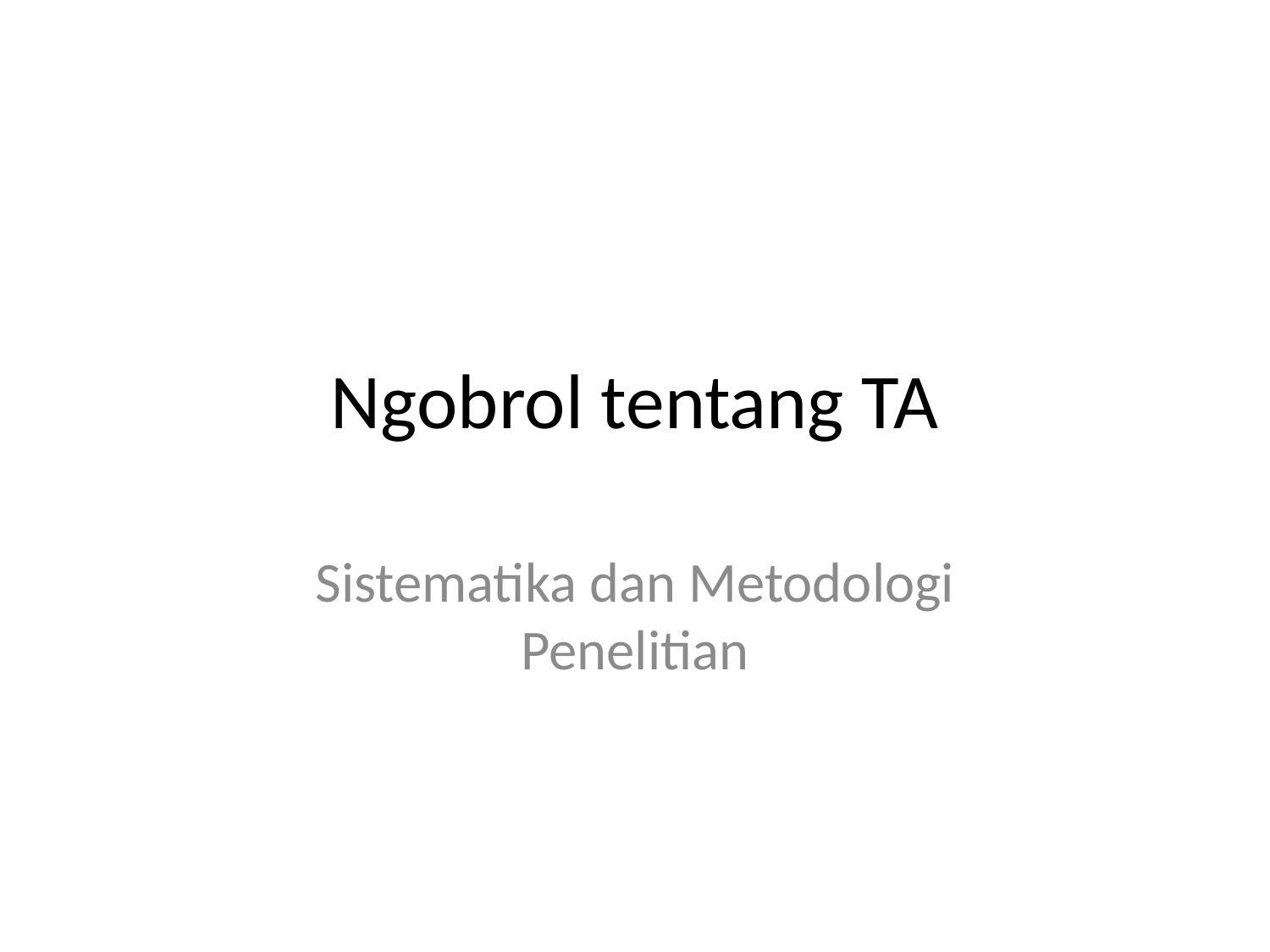

# Ngobrol tentang TA
Sistematika dan Metodologi Penelitian